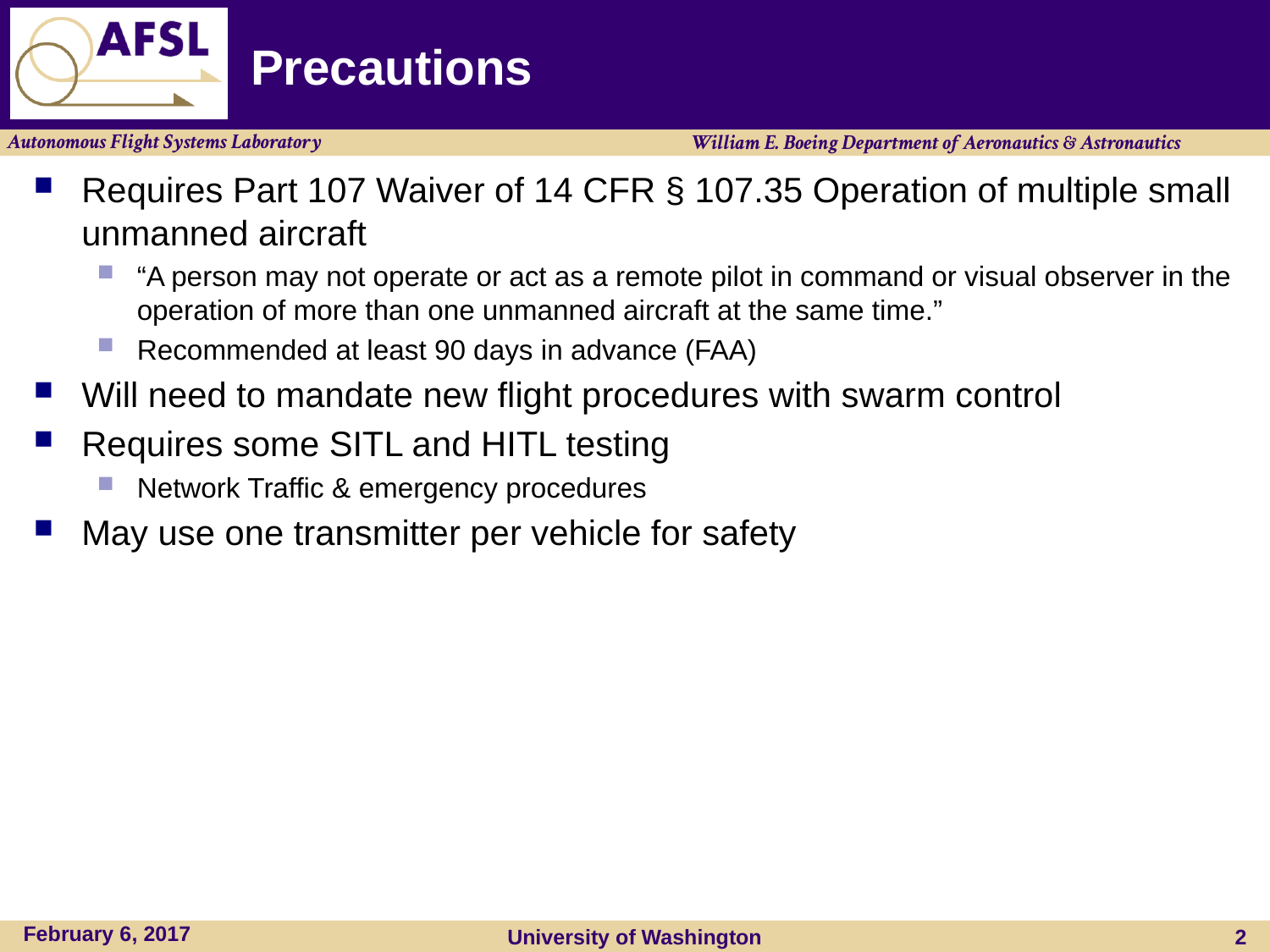

# Precautions
Requires Part 107 Waiver of 14 CFR § 107.35 Operation of multiple small unmanned aircraft
“A person may not operate or act as a remote pilot in command or visual observer in the operation of more than one unmanned aircraft at the same time.”
Recommended at least 90 days in advance (FAA)
Will need to mandate new flight procedures with swarm control
Requires some SITL and HITL testing
Network Traffic & emergency procedures
May use one transmitter per vehicle for safety
February 6, 2017
University of Washington
2